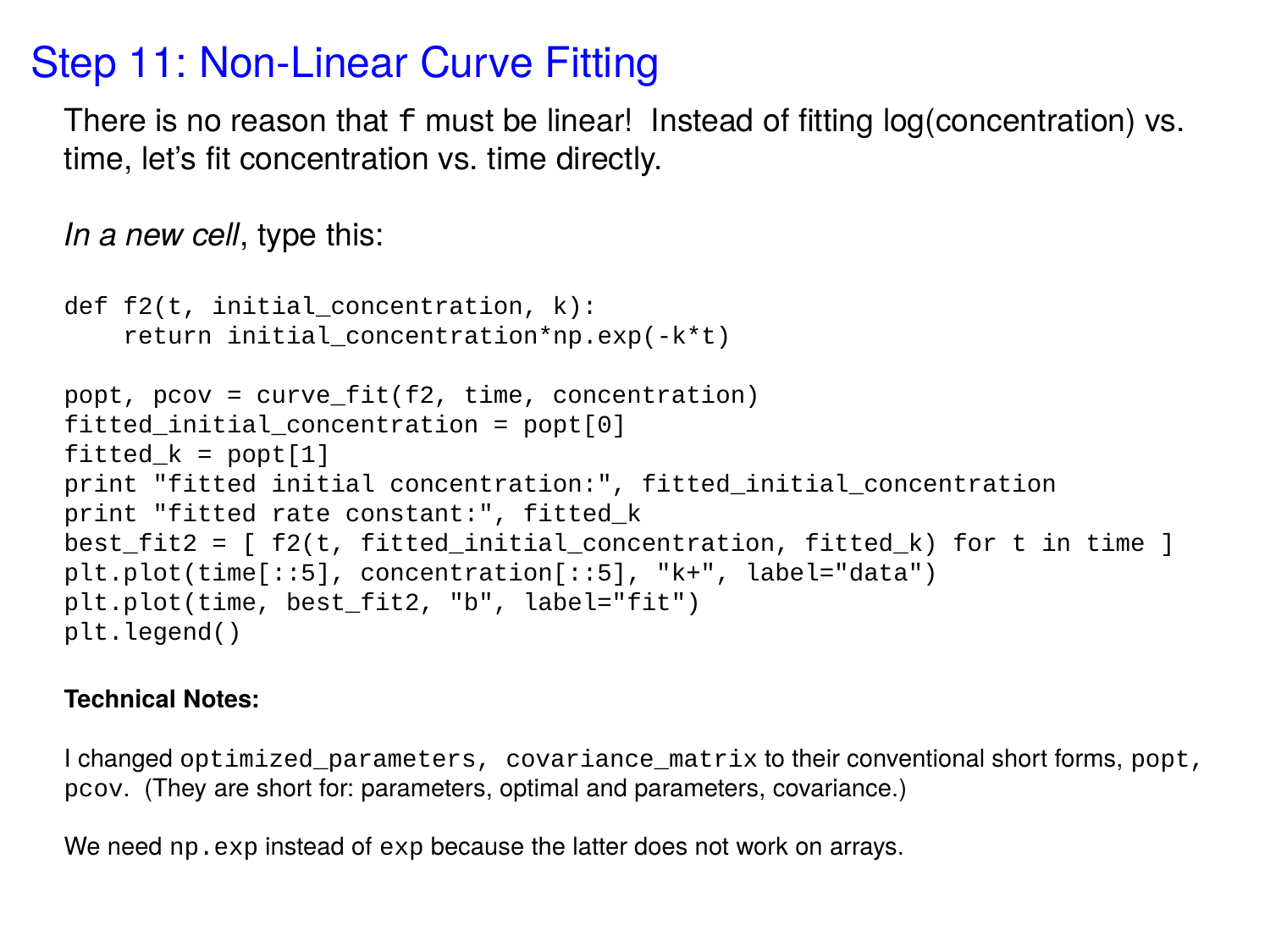

Step 11: Non-Linear Curve Fitting
There is no reason that f must be linear!  Instead of fitting log(concentration) vs. time, let’s fit concentration vs. time directly.

In a new cell, type this:

def f2(t, initial_concentration, k):
    return initial_concentration*np.exp(-k*t)

popt, pcov = curve_fit(f2, time, concentration)
fitted_initial_concentration = popt[0]
fitted_k = popt[1]
print "fitted initial concentration:", fitted_initial_concentration
print "fitted rate constant:", fitted_k
best_fit2 = [ f2(t, fitted_initial_concentration, fitted_k) for t in time ]
plt.plot(time[::5], concentration[::5], "k+", label="data")
plt.plot(time, best_fit2, "b", label="fit")
plt.legend()

Technical Notes:

I changed optimized_parameters, covariance_matrix to their conventional short forms, popt, pcov.  (They are short for: parameters, optimal and parameters, covariance.)

We need np.exp instead of exp because the latter does not work on arrays.